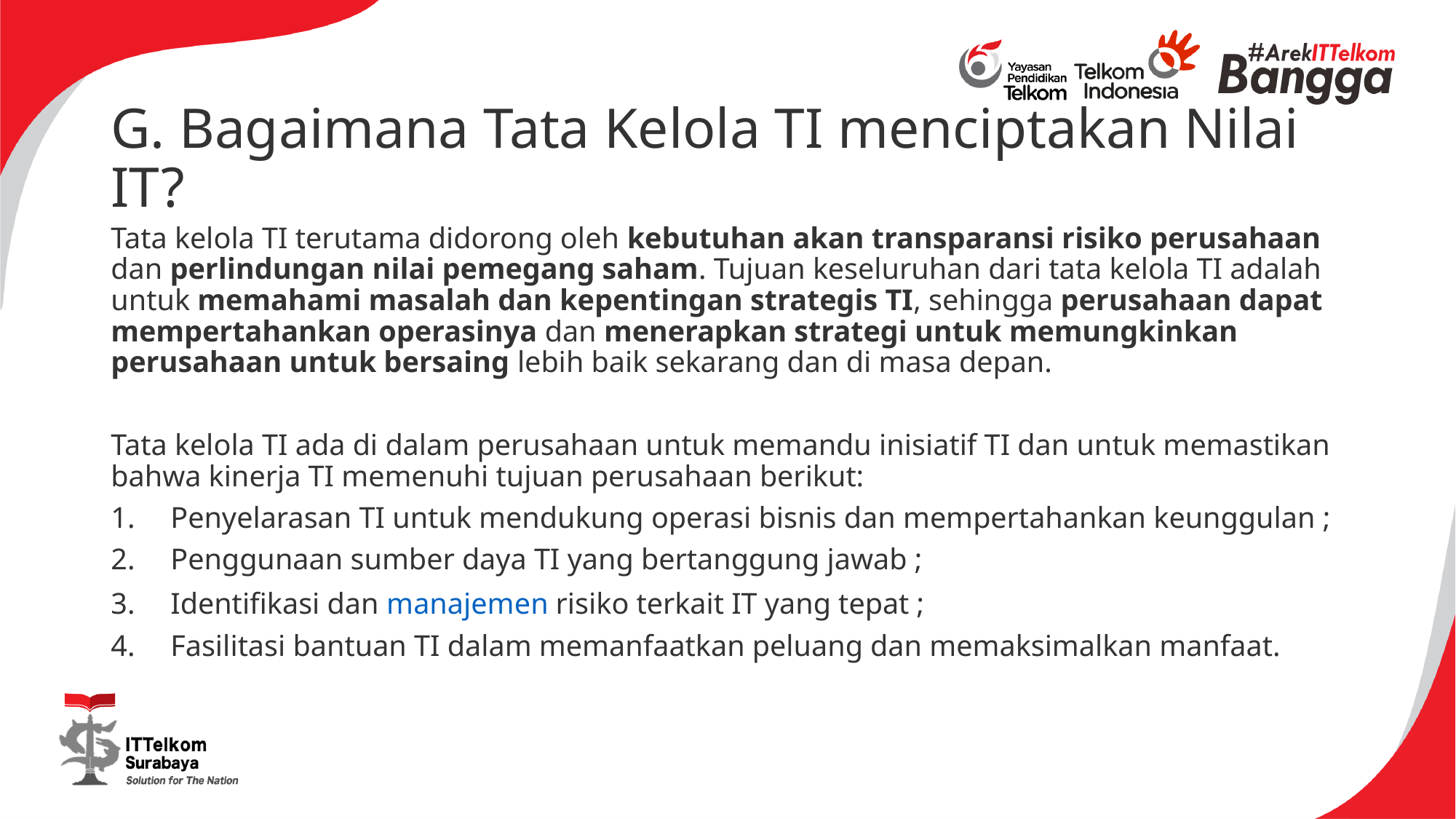

# G. Bagaimana Tata Kelola TI menciptakan Nilai IT?
Tata kelola TI terutama didorong oleh kebutuhan akan transparansi risiko perusahaan dan perlindungan nilai pemegang saham. Tujuan keseluruhan dari tata kelola TI adalah untuk memahami masalah dan kepentingan strategis TI, sehingga perusahaan dapat mempertahankan operasinya dan menerapkan strategi untuk memungkinkan perusahaan untuk bersaing lebih baik sekarang dan di masa depan.

Tata kelola TI ada di dalam perusahaan untuk memandu inisiatif TI dan untuk memastikan bahwa kinerja TI memenuhi tujuan perusahaan berikut:
Penyelarasan TI untuk mendukung operasi bisnis dan mempertahankan keunggulan ;
Penggunaan sumber daya TI yang bertanggung jawab ;
Identifikasi dan manajemen risiko terkait IT yang tepat ;
Fasilitasi bantuan TI dalam memanfaatkan peluang dan memaksimalkan manfaat.